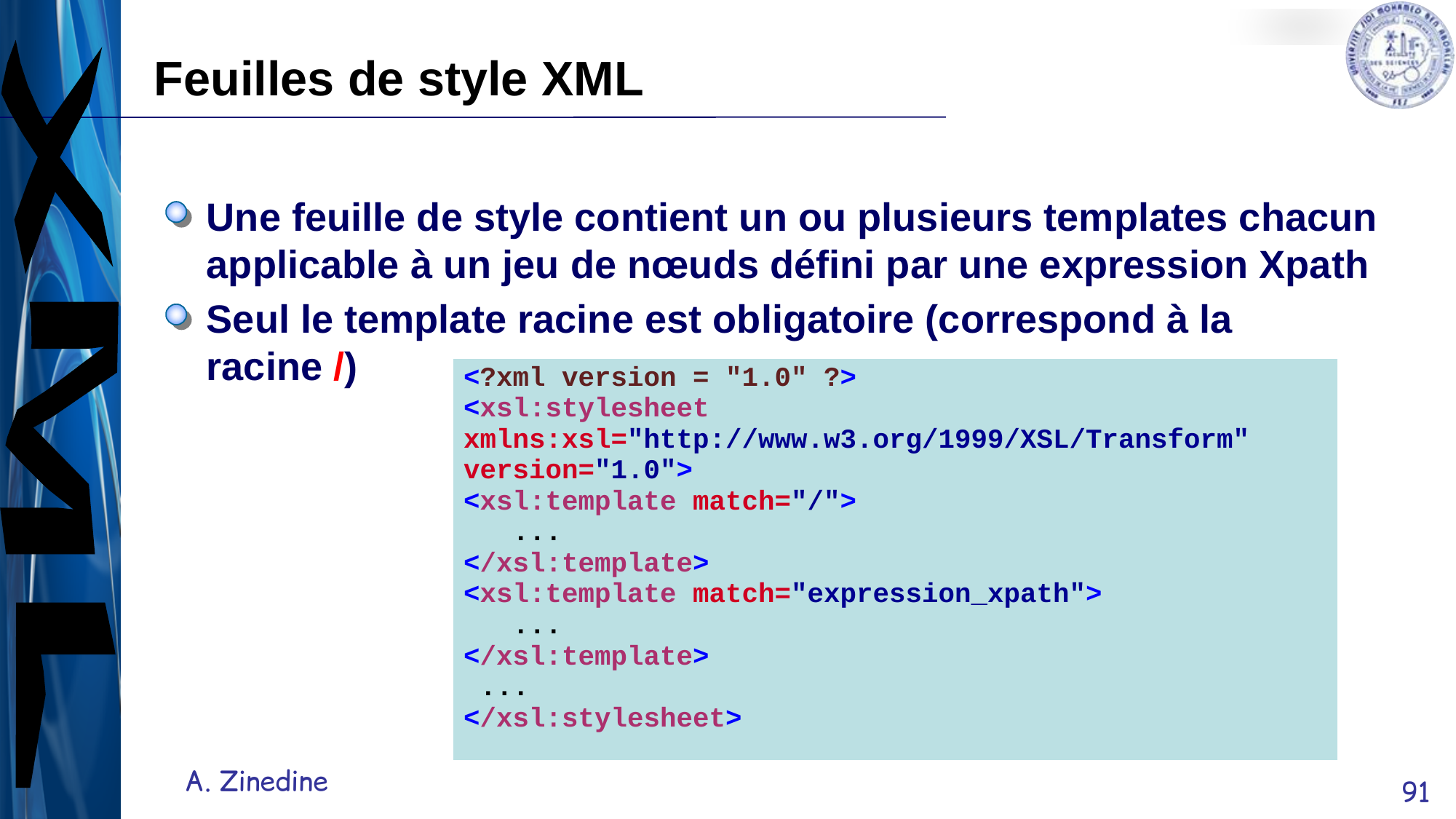

# Feuilles de style XML
Une feuille de style contient un ou plusieurs templates chacun applicable à un jeu de nœuds défini par une expression Xpath
Seul le template racine est obligatoire (correspond à la racine /)

| <?xml version = "1.0" ?> <xsl:stylesheet xmlns:xsl="http://www.w3.org/1999/XSL/Transform" version="1.0"> <xsl:template match="/"> ... </xsl:template> <xsl:template match="expression\_xpath"> ... </xsl:template> ... </xsl:stylesheet> |
| --- |